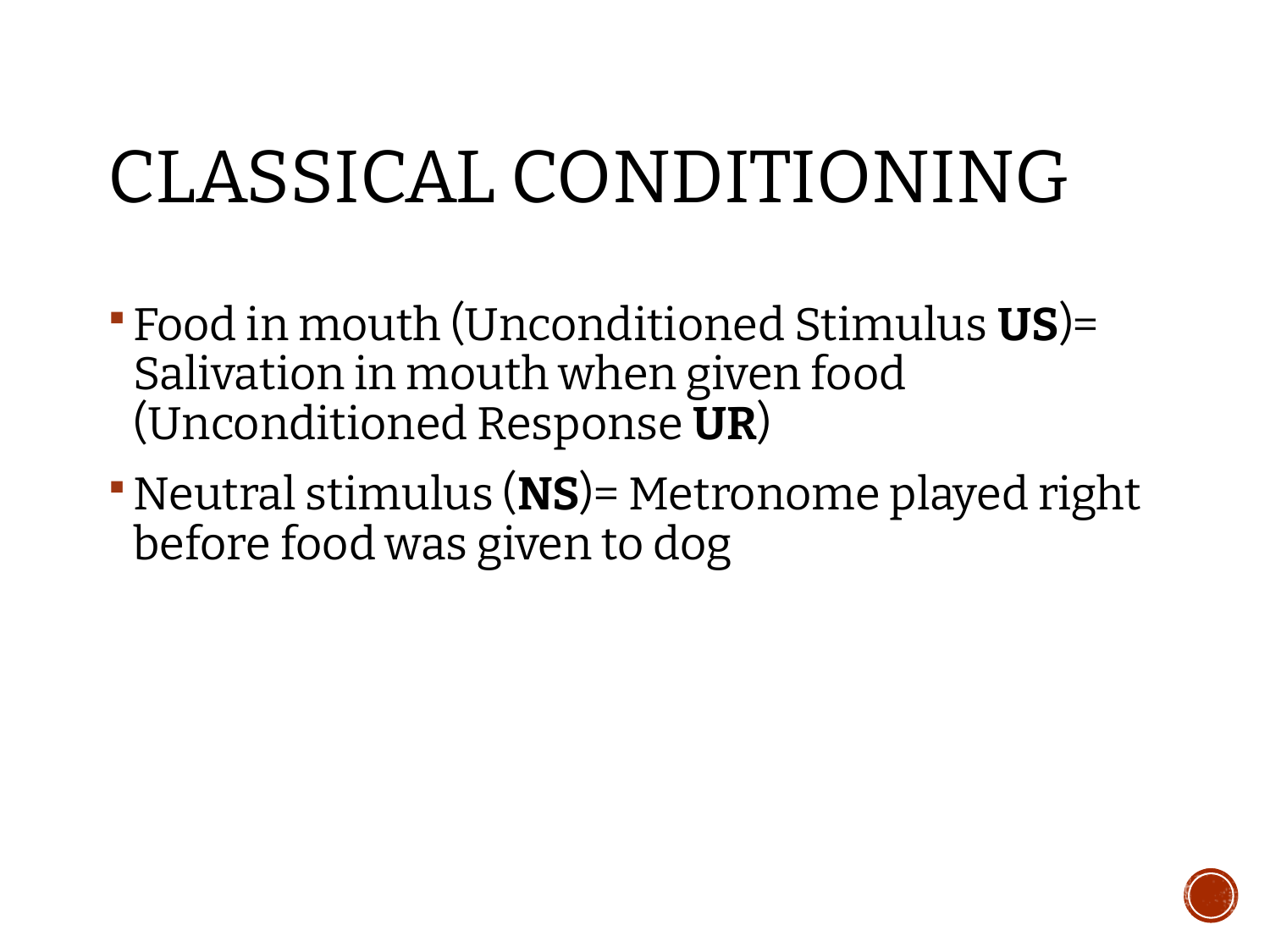

# Classical Conditioning
Food in mouth (Unconditioned Stimulus US)= Salivation in mouth when given food (Unconditioned Response UR)
Neutral stimulus (NS)= Metronome played right before food was given to dog